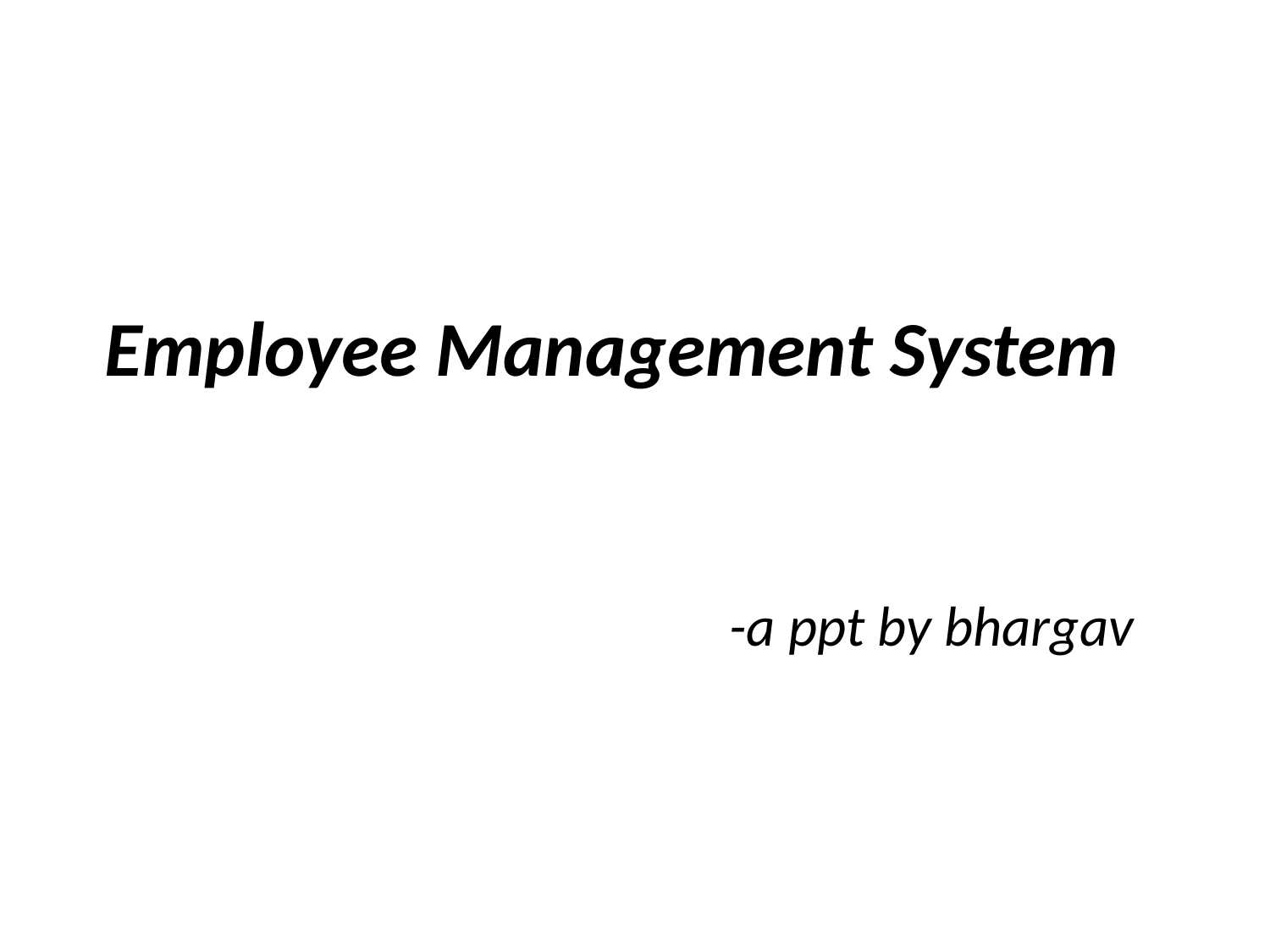

# Employee Management System
                                       -a ppt by bhargav